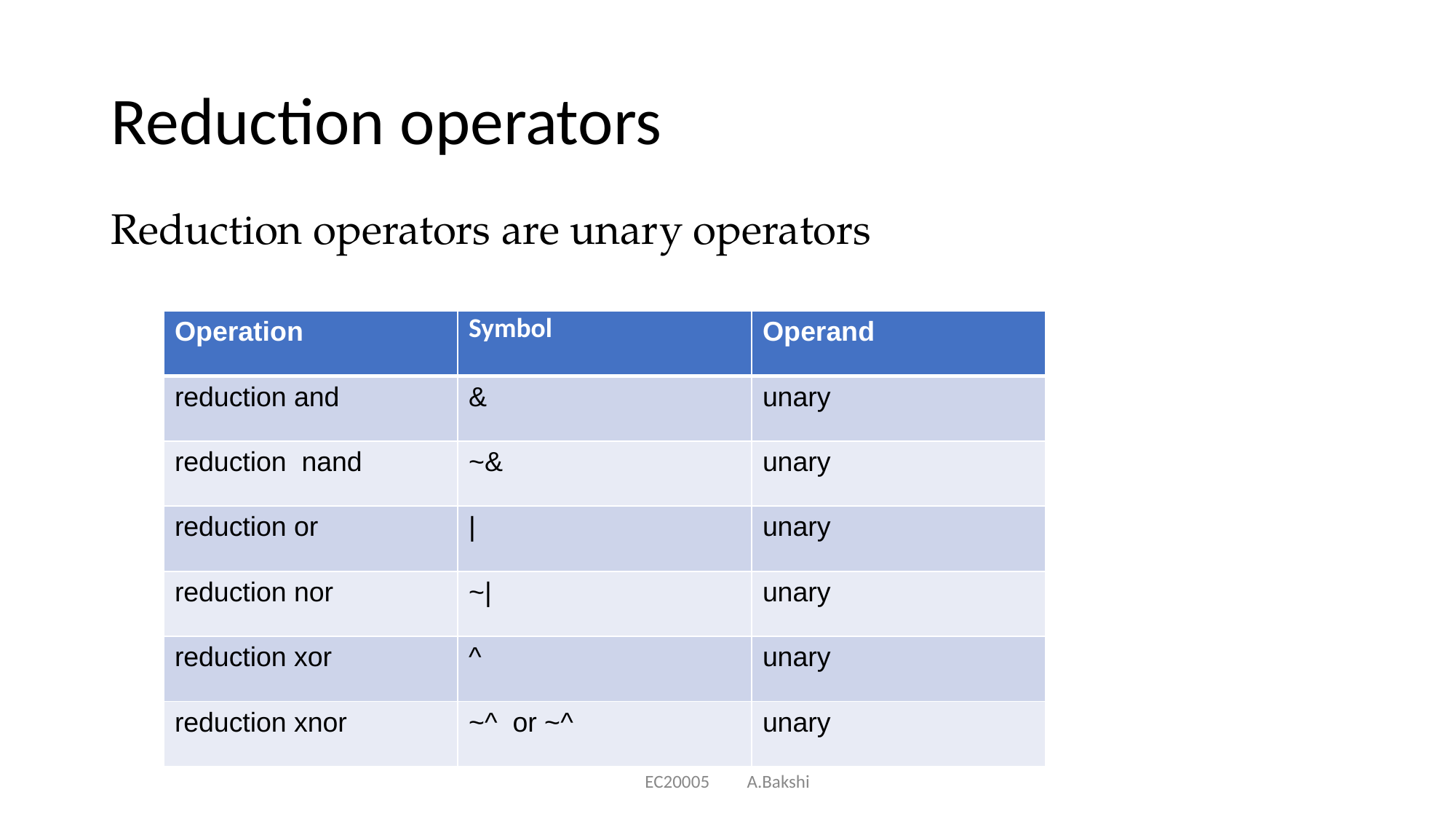

# Reduction operators
Reduction operators are unary operators

| Operation | Symbol | Operand |
| --- | --- | --- |
| reduction and | & | unary |
| reduction nand | ~& | unary |
| reduction or | | | unary |
| reduction nor | ~| | unary |
| reduction xor | ^ | unary |
| reduction xnor | ~^ or ~^ | unary |
EC20005         A.Bakshi